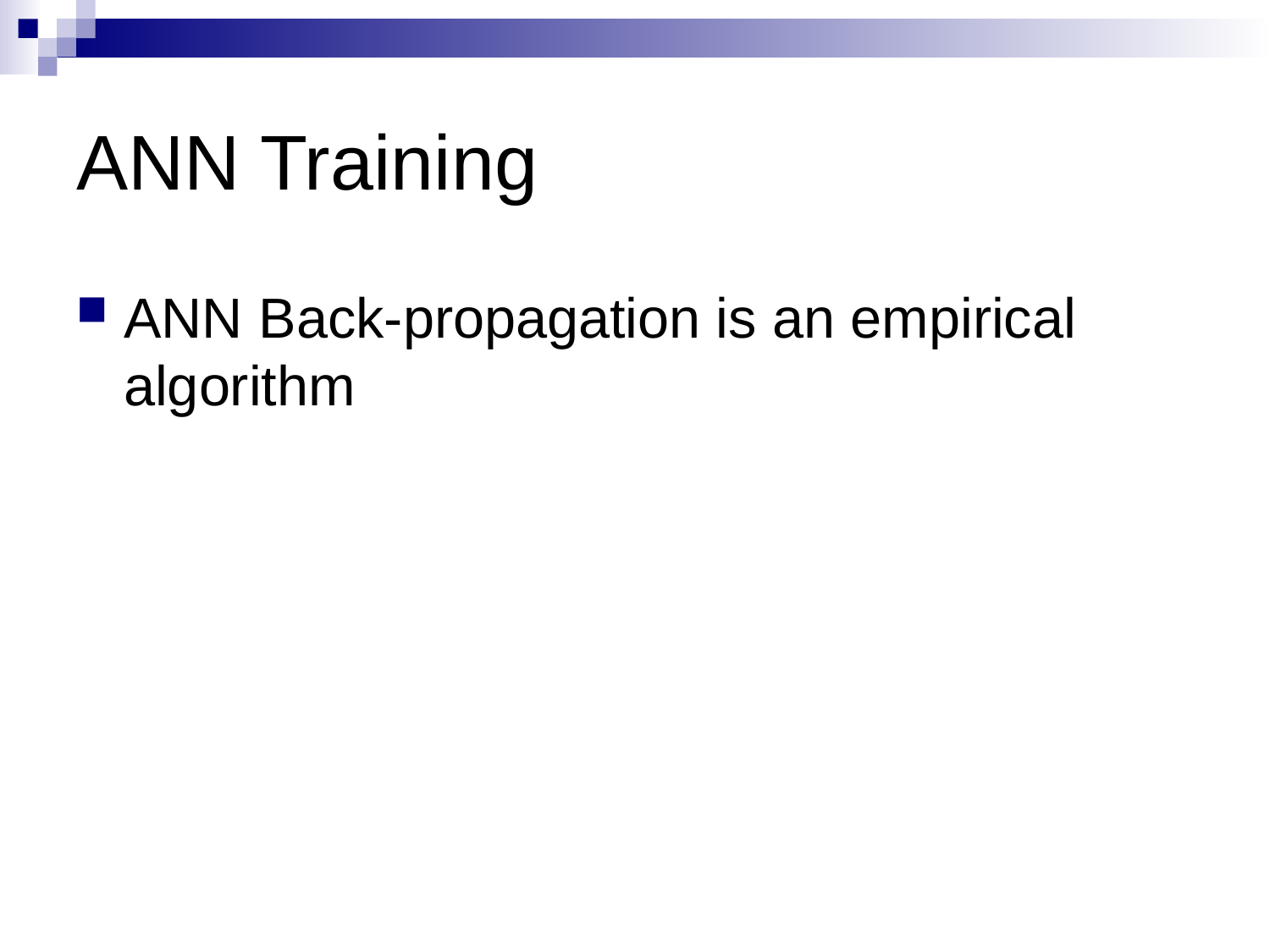

# ANN Training
ANN Back-propagation is an empirical algorithm